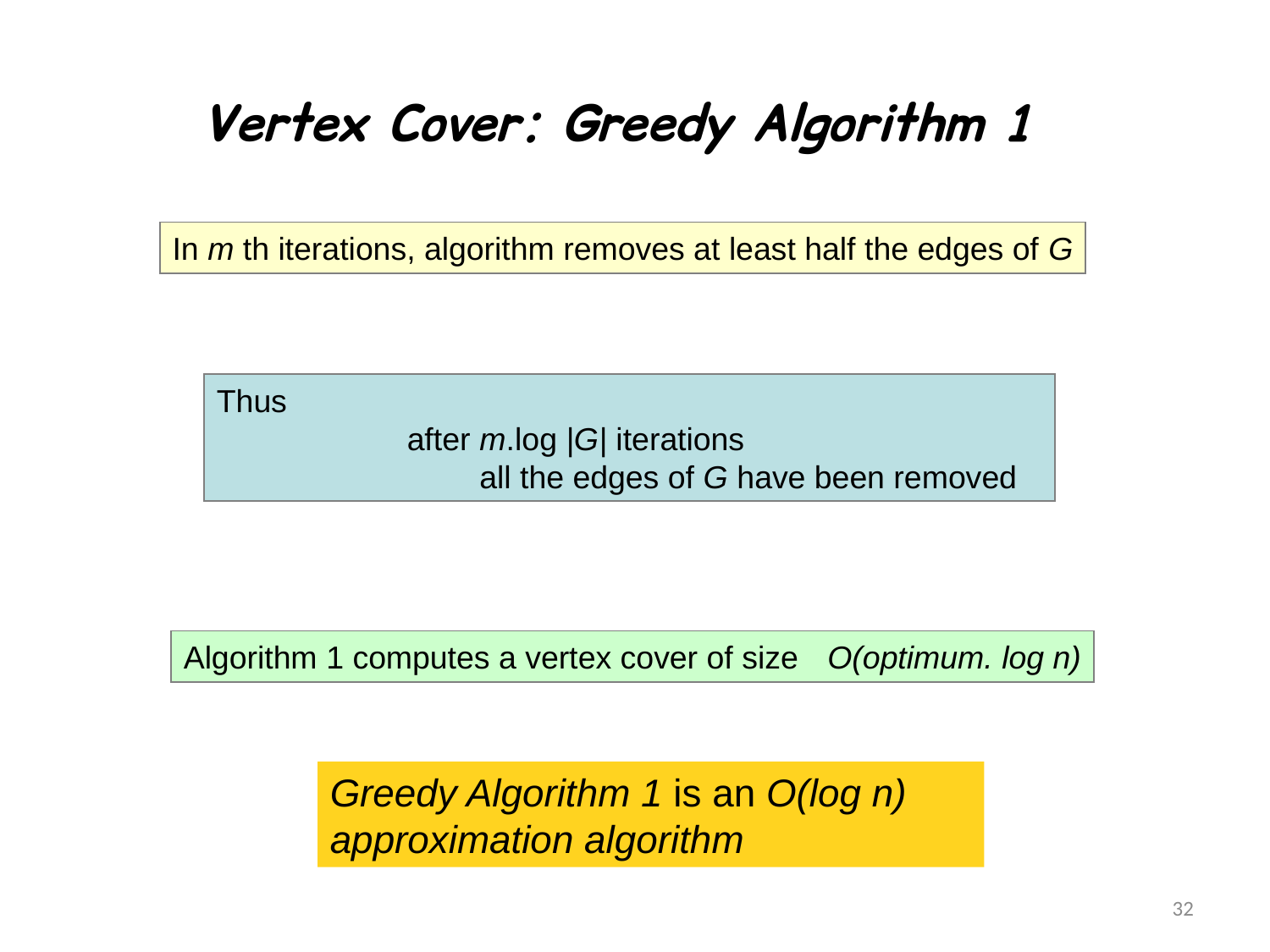

Vertex Cover: Greedy Algorithm 1
In m th iterations, algorithm removes at least half the edges of G
Thus
  			after m.log |G| iterations
				 all the edges of G have been removed
Algorithm 1 computes a vertex cover of size	 O(optimum. log n)
Greedy Algorithm 1 is an O(log n)
approximation algorithm
32